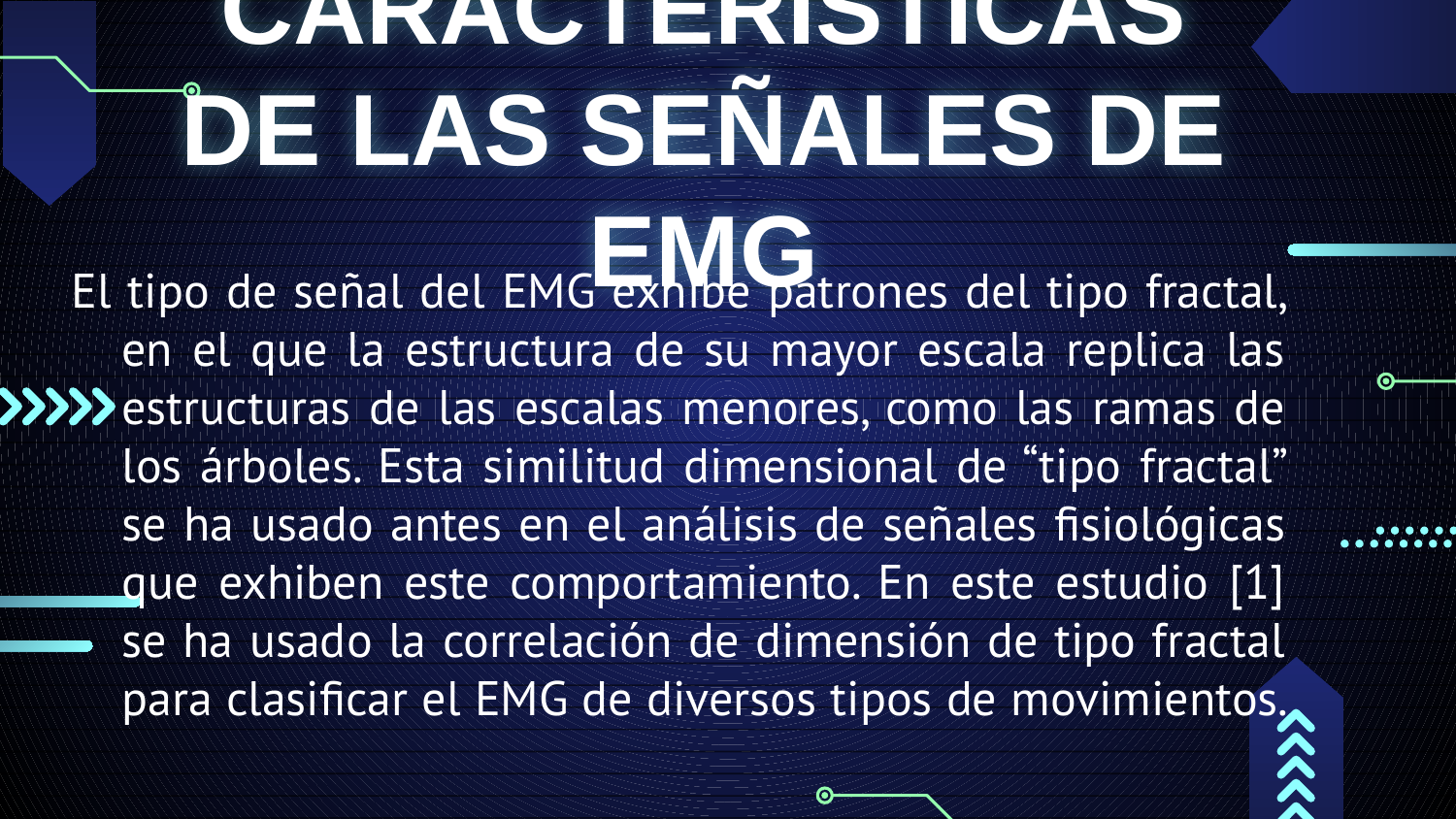

# CARACTERÍSTICAS DE LAS SEÑALES DE EMG
El tipo de señal del EMG exhibe patrones del tipo fractal, en el que la estructura de su mayor escala replica las estructuras de las escalas menores, como las ramas de los árboles. Esta similitud dimensional de “tipo fractal” se ha usado antes en el análisis de señales fisiológicas que exhiben este comportamiento. En este estudio [1] se ha usado la correlación de dimensión de tipo fractal para clasificar el EMG de diversos tipos de movimientos.